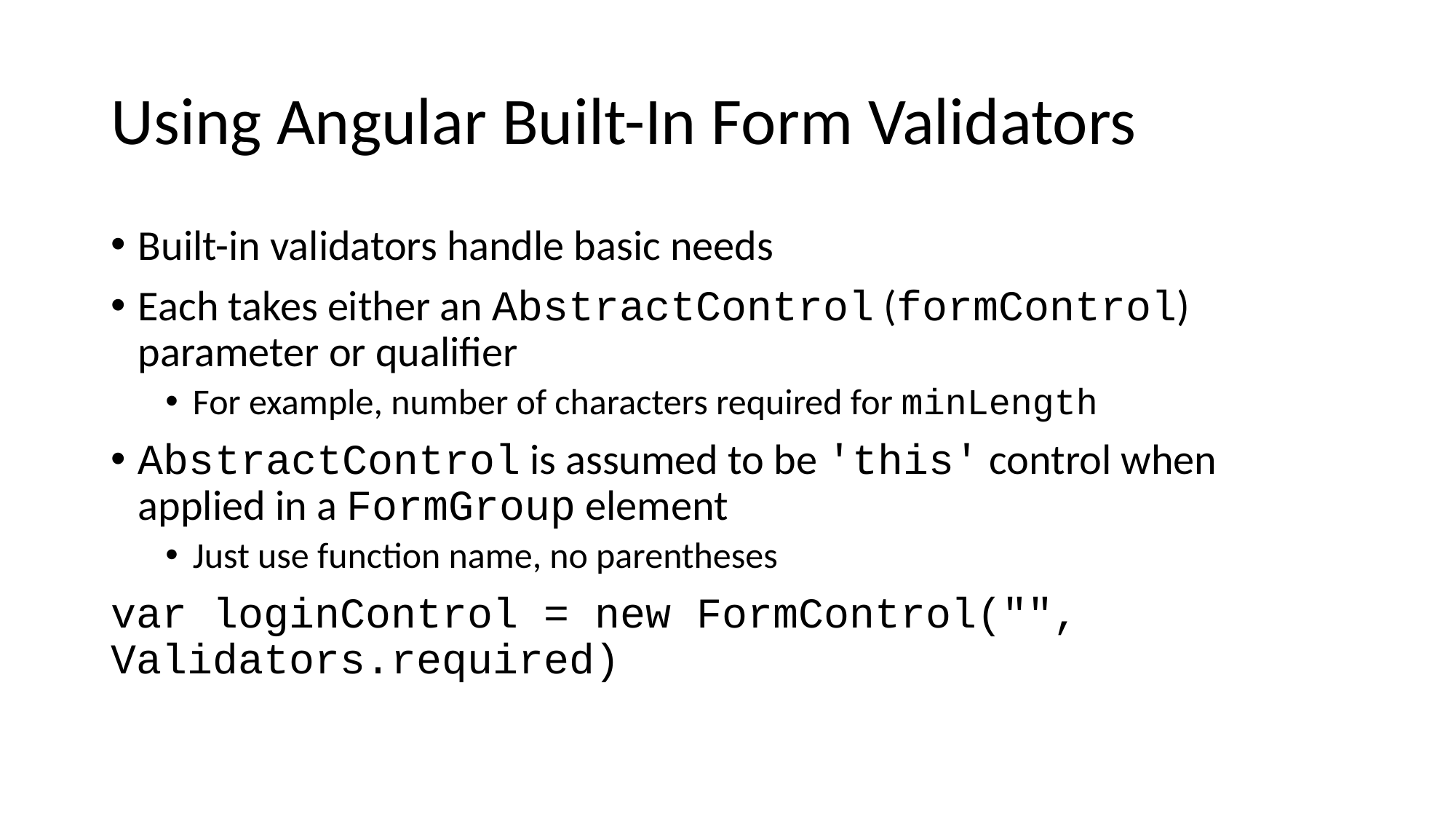

# Using Angular Built-In Form Validators
Built-in validators handle basic needs
Each takes either an AbstractControl (formControl) parameter or qualifier
For example, number of characters required for minLength
AbstractControl is assumed to be 'this' control when applied in a FormGroup element
Just use function name, no parentheses
var loginControl = new FormControl("", Validators.required)